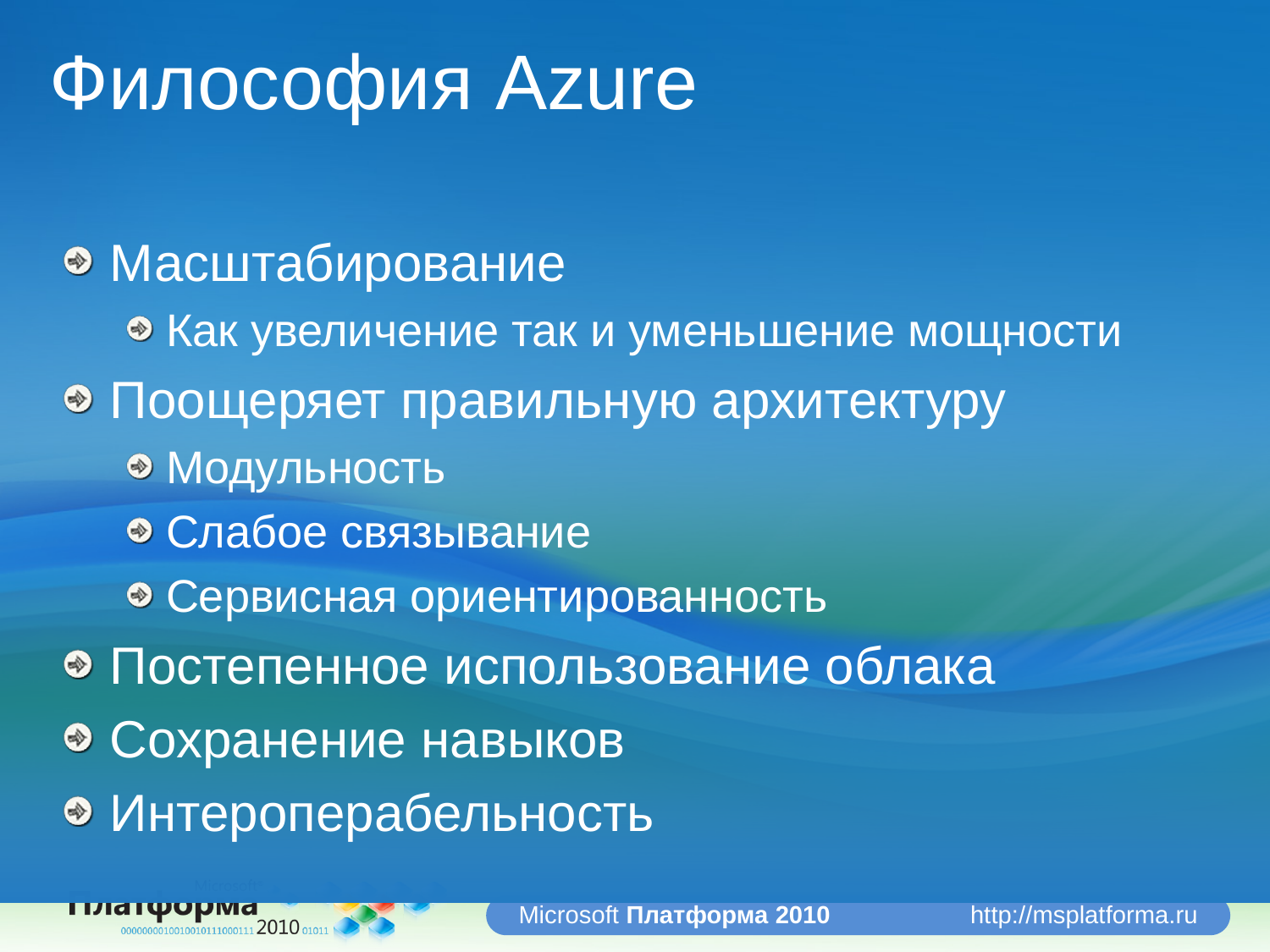

# Философия Azure
Масштабирование
Как увеличение так и уменьшение мощности
Поощеряет правильную архитектуру
Модульность
Слабое связывание
Сервисная ориентированность
Постепенное использование облака
Сохранение навыков
Интероперабельность